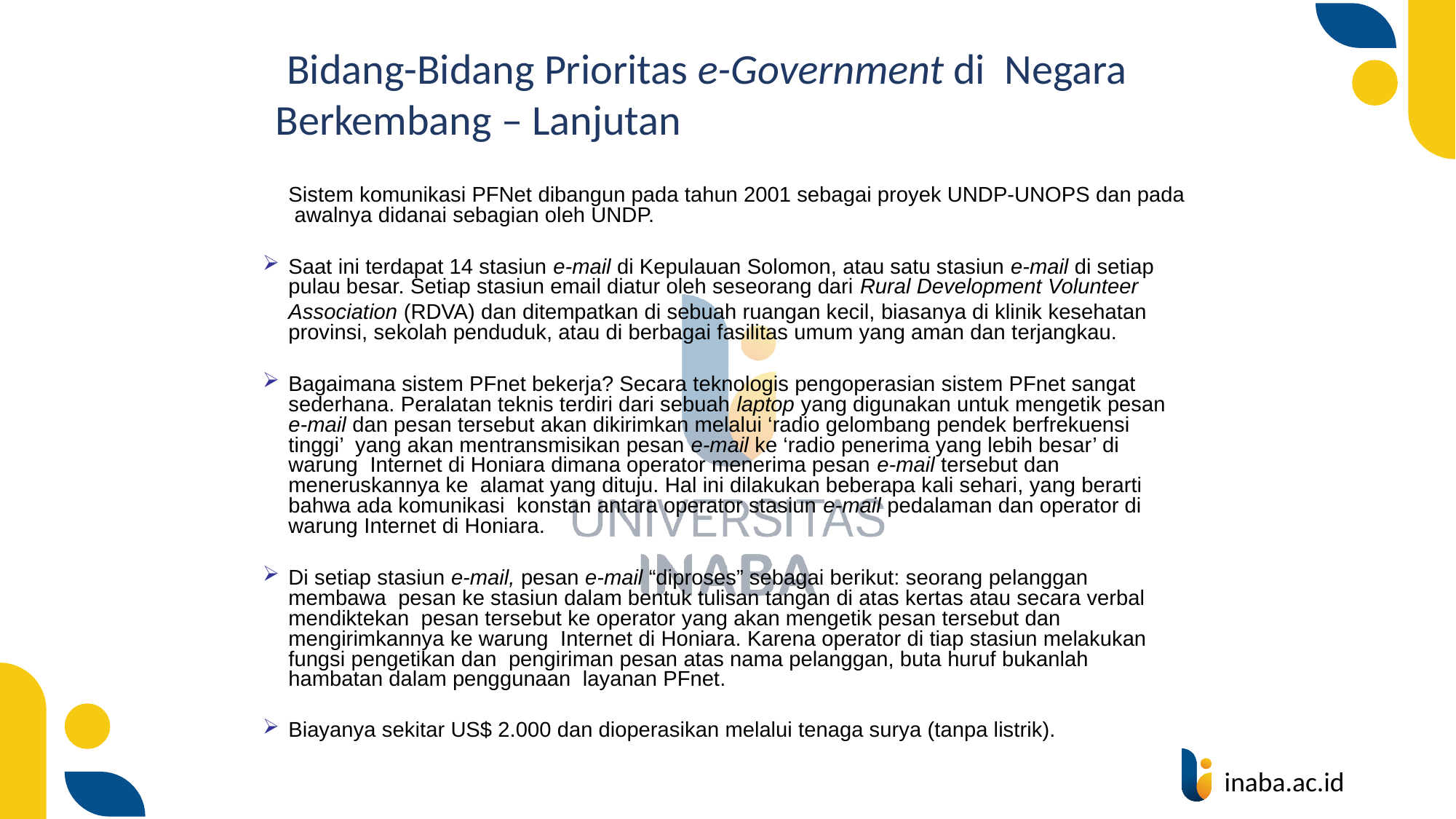

# Bidang-Bidang Prioritas e-Government di  Negara Berkembang – Lanjutan
Sistem komunikasi PFNet dibangun pada tahun 2001 sebagai proyek UNDP-UNOPS dan pada  awalnya didanai sebagian oleh UNDP.

Saat ini terdapat 14 stasiun e-mail di Kepulauan Solomon, atau satu stasiun e-mail di setiap  pulau besar. Setiap stasiun email diatur oleh seseorang dari Rural Development Volunteer
Association (RDVA) dan ditempatkan di sebuah ruangan kecil, biasanya di klinik kesehatan  provinsi, sekolah penduduk, atau di berbagai fasilitas umum yang aman dan terjangkau.

Bagaimana sistem PFnet bekerja? Secara teknologis pengoperasian sistem PFnet sangat  sederhana. Peralatan teknis terdiri dari sebuah laptop yang digunakan untuk mengetik pesan
e-mail dan pesan tersebut akan dikirimkan melalui ‘radio gelombang pendek berfrekuensi tinggi’  yang akan mentransmisikan pesan e-mail ke ‘radio penerima yang lebih besar’ di warung  Internet di Honiara dimana operator menerima pesan e-mail tersebut dan meneruskannya ke  alamat yang dituju. Hal ini dilakukan beberapa kali sehari, yang berarti bahwa ada komunikasi  konstan antara operator stasiun e-mail pedalaman dan operator di warung Internet di Honiara.

Di setiap stasiun e-mail, pesan e-mail “diproses” sebagai berikut: seorang pelanggan membawa  pesan ke stasiun dalam bentuk tulisan tangan di atas kertas atau secara verbal mendiktekan  pesan tersebut ke operator yang akan mengetik pesan tersebut dan mengirimkannya ke warung  Internet di Honiara. Karena operator di tiap stasiun melakukan fungsi pengetikan dan  pengiriman pesan atas nama pelanggan, buta huruf bukanlah hambatan dalam penggunaan  layanan PFnet.

Biayanya sekitar US$ 2.000 dan dioperasikan melalui tenaga surya (tanpa listrik).